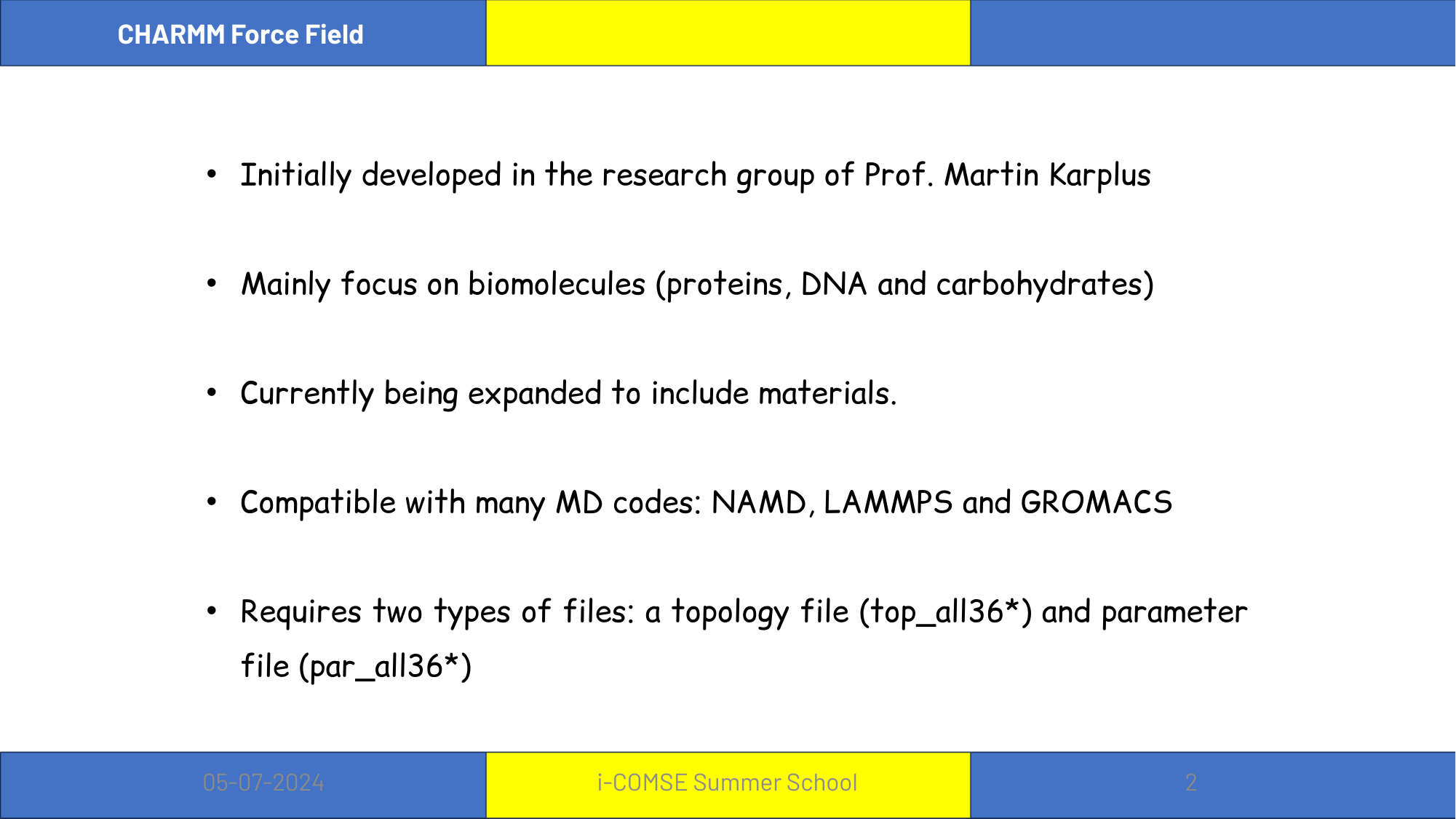

CHARMM Force Field
Initially developed in the research group of Prof. Martin Karplus

Mainly focus on biomolecules (proteins, DNA and carbohydrates)

Currently being expanded to include materials.

Compatible with many MD codes: NAMD, LAMMPS and GROMACS

Requires two types of files: a topology file (top_all36*) and parameter file (par_all36*)
05-07-2024
i-COMSE Summer School
2